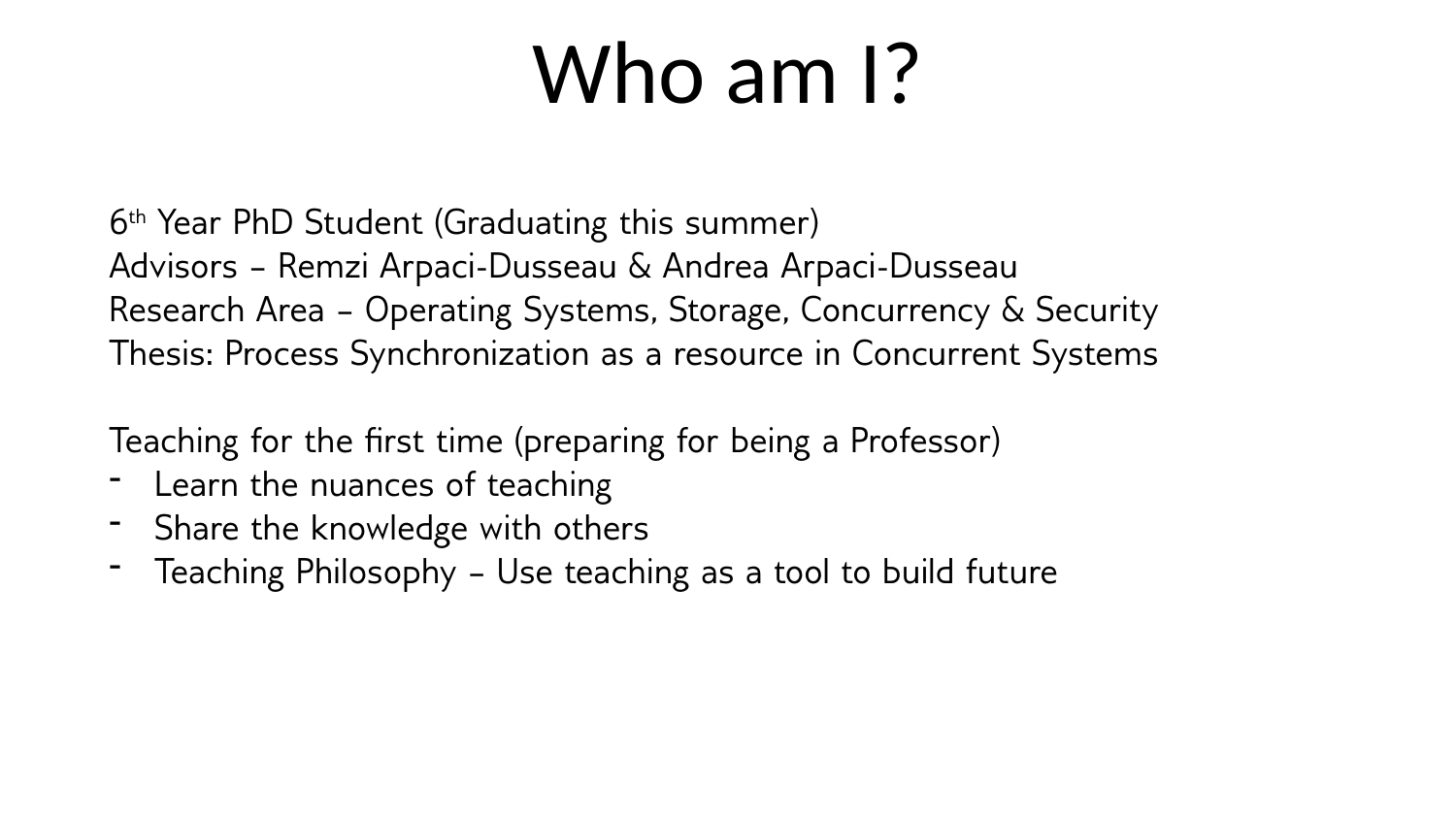

# Who am I?

6th Year PhD Student (Graduating this summer)
Advisors – Remzi Arpaci-Dusseau & Andrea Arpaci-Dusseau
Research Area – Operating Systems, Storage, Concurrency & Security
Thesis: Process Synchronization as a resource in Concurrent Systems

Teaching for the first time (preparing for being a Professor)
Learn the nuances of teaching
Share the knowledge with others
Teaching Philosophy – Use teaching as a tool to build future